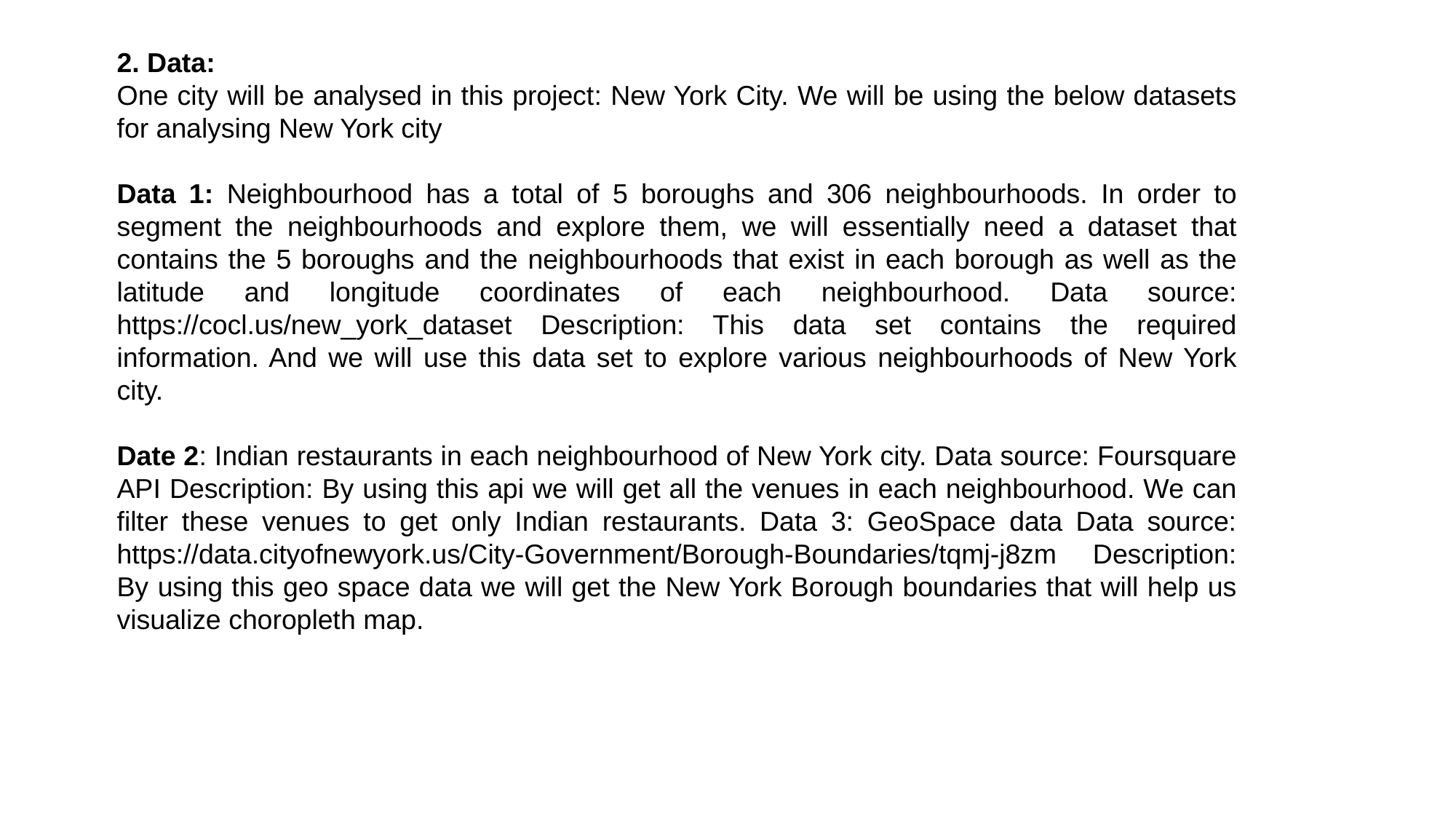

2. Data:
One city will be analysed in this project: New York City. We will be using the below datasets for analysing New York city

Data 1: Neighbourhood has a total of 5 boroughs and 306 neighbourhoods. In order to segment the neighbourhoods and explore them, we will essentially need a dataset that contains the 5 boroughs and the neighbourhoods that exist in each borough as well as the latitude and longitude coordinates of each neighbourhood. Data source: https://cocl.us/new_york_dataset Description: This data set contains the required information. And we will use this data set to explore various neighbourhoods of New York city.

Date 2: Indian restaurants in each neighbourhood of New York city. Data source: Foursquare API Description: By using this api we will get all the venues in each neighbourhood. We can filter these venues to get only Indian restaurants. Data 3: GeoSpace data Data source: https://data.cityofnewyork.us/City-Government/Borough-Boundaries/tqmj-j8zm Description: By using this geo space data we will get the New York Borough boundaries that will help us visualize choropleth map.